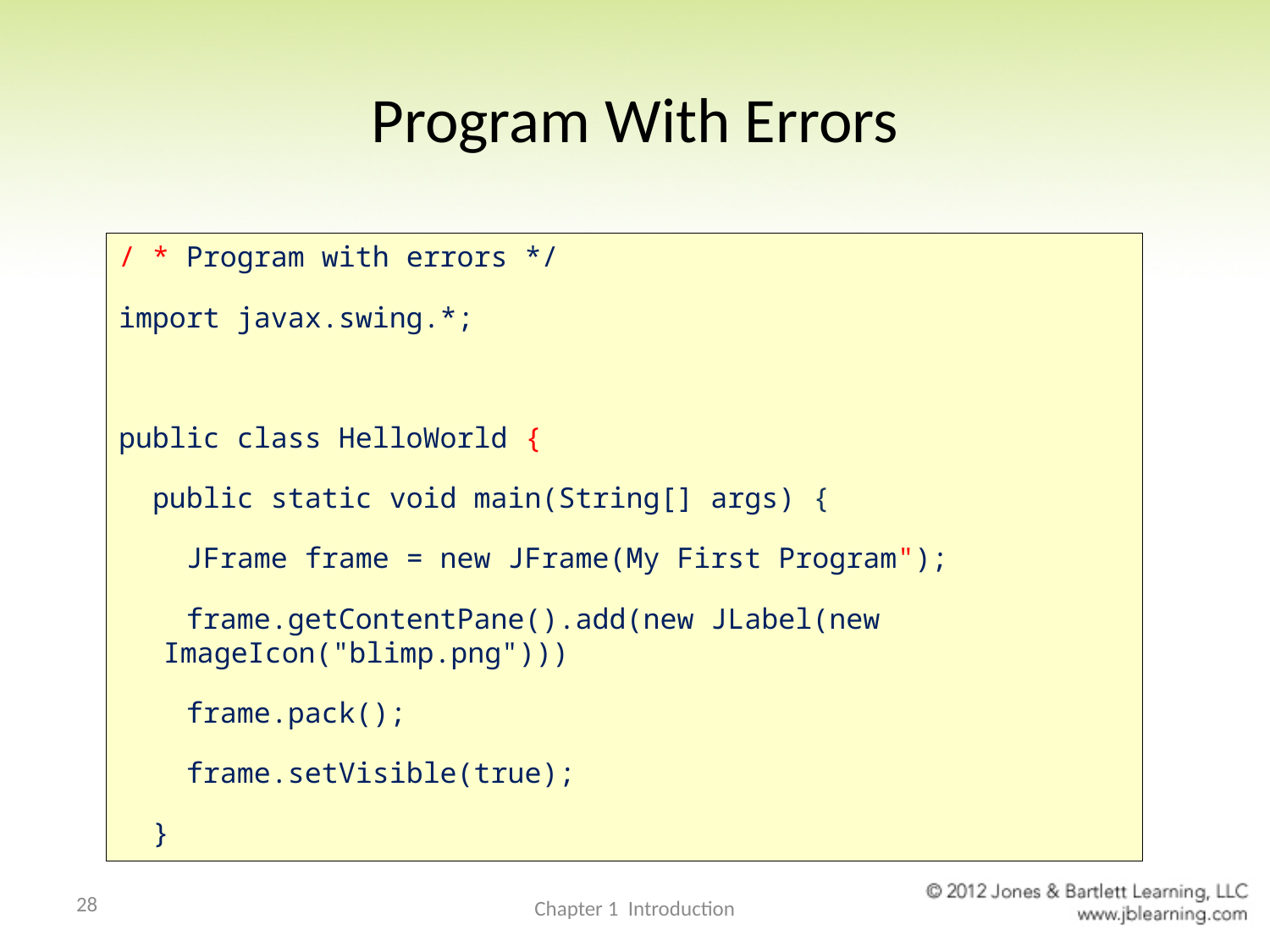

# Program With Errors
/ * Program with errors */
import javax.swing.*;

public class HelloWorld {
  public static void main(String[] args) {
    JFrame frame = new JFrame(My First Program");
    frame.getContentPane().add(new JLabel(new ImageIcon("blimp.png")))
    frame.pack();
    frame.setVisible(true);
  }

28
Chapter 1  Introduction